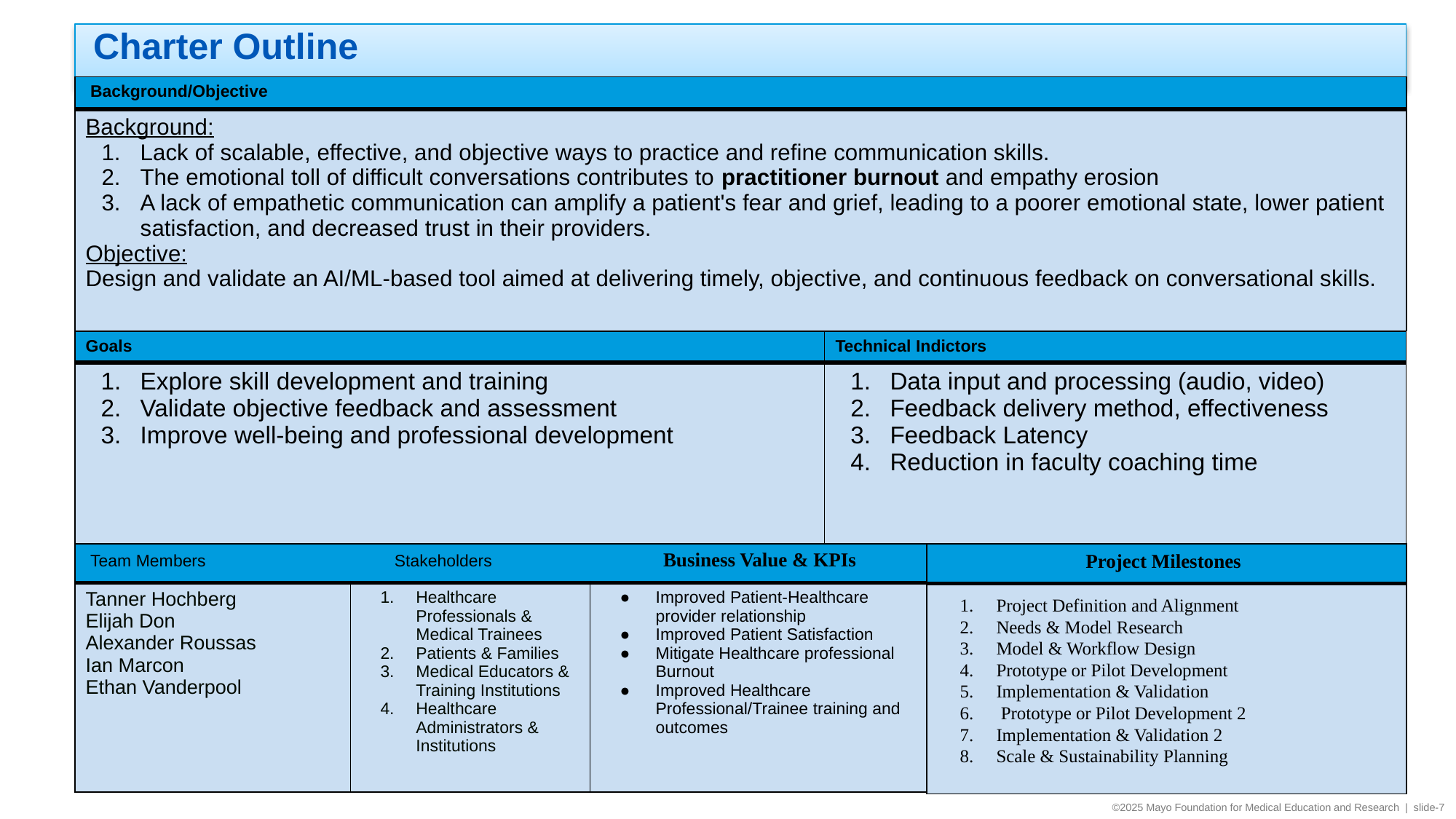

Charter Outline

| Background/Objective |
| --- |
| Background:  Lack of scalable, effective, and objective ways to practice and refine communication skills. The emotional toll of difficult conversations contributes to practitioner burnout and empathy erosion A lack of empathetic communication can amplify a patient's fear and grief, leading to a poorer emotional state, lower patient satisfaction, and decreased trust in their providers. Objective:  Design and validate an AI/ML-based tool aimed at delivering timely, objective, and continuous feedback on conversational skills. |
| Goals | Technical Indictors |
| --- | --- |
| Explore skill development and training Validate objective feedback and assessment Improve well-being and professional development | Data input and processing (audio, video) Feedback delivery method, effectiveness Feedback Latency Reduction in faculty coaching time |
| Project Milestones |
| --- |
| Project Definition and Alignment Needs & Model Research Model & Workflow Design Prototype or Pilot Development Implementation & Validation Prototype or Pilot Development 2 Implementation & Validation 2 Scale & Sustainability Planning |
| Team Members Stakeholders Business Value & KPIs |  |  |
| --- | --- | --- |
| Tanner Hochberg Elijah Don Alexander Roussas Ian Marcon Ethan Vanderpool | Healthcare Professionals & Medical Trainees Patients & Families Medical Educators & Training Institutions Healthcare Administrators & Institutions | Improved Patient-Healthcare provider relationship Improved Patient Satisfaction Mitigate Healthcare professional Burnout Improved Healthcare Professional/Trainee training and outcomes |